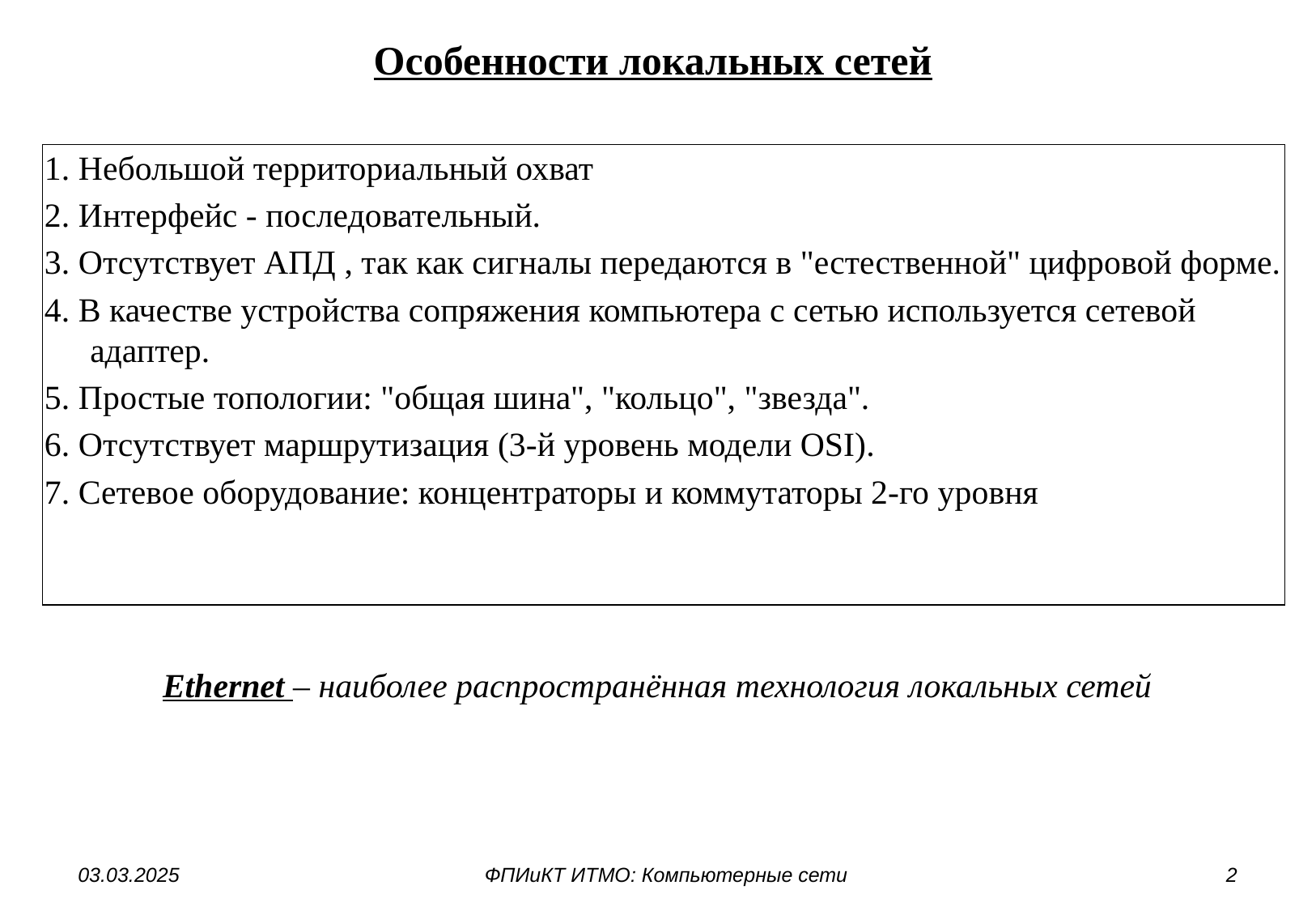

# Особенности локальных сетей
1. Небольшой территориальный охват
2. Интерфейс - последовательный.
3. Отсутствует АПД , так как сигналы передаются в "естественной" цифровой форме.
4. В качестве устройства сопряжения компьютера с сетью используется сетевой адаптер.
5. Простые топологии: "общая шина", "кольцо", "звезда".
6. Отсутствует маршрутизация (3-й уровень модели OSI).
7. Сетевое оборудование: концентраторы и коммутаторы 2-го уровня

Ethernet – наиболее распространённая технология локальных сетей
03.03.2025
ФПИиКТ ИТМО: Компьютерные сети
2